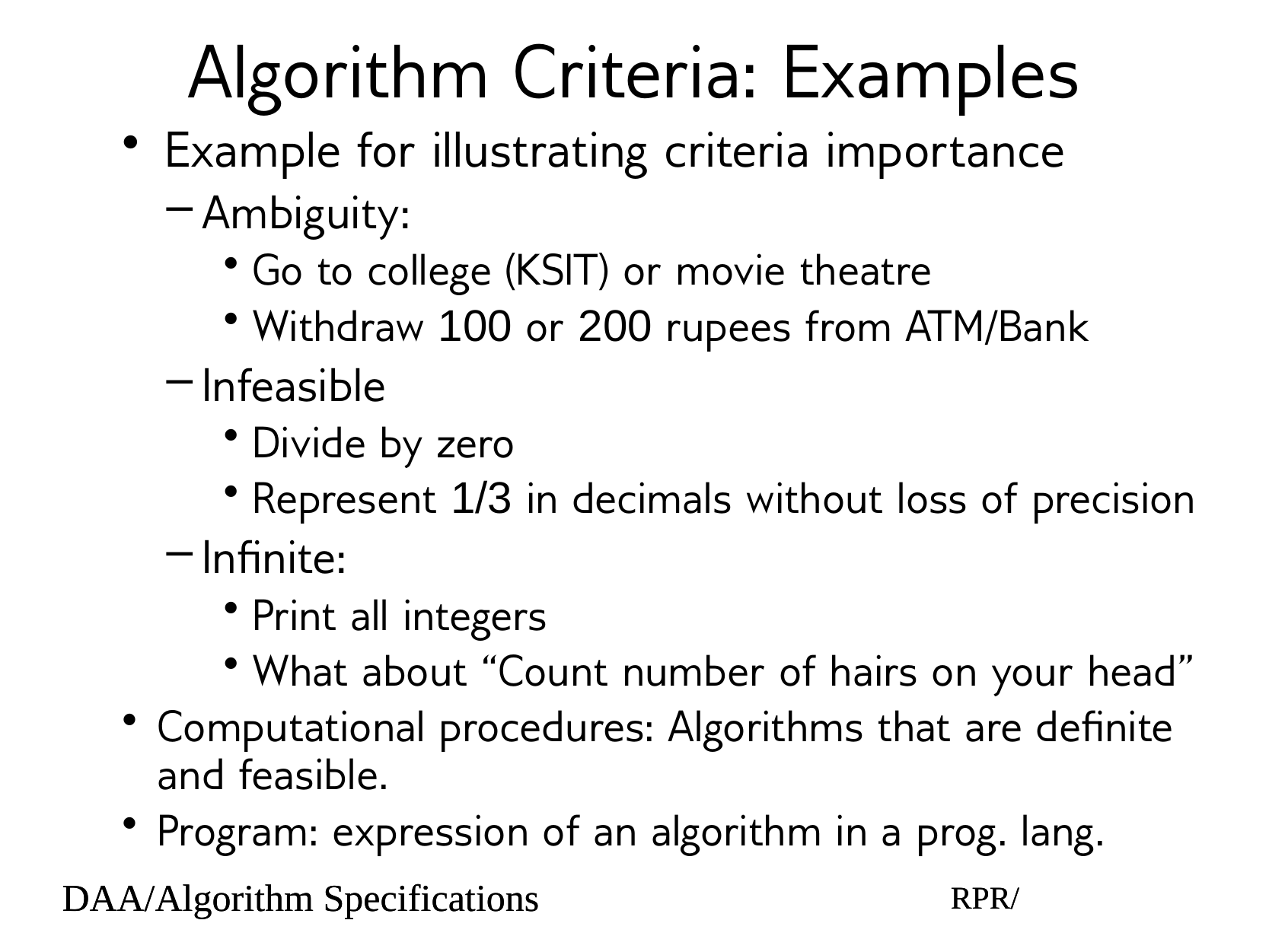

# Algorithm Criteria: Examples
Example for illustrating criteria importance
Ambiguity:
Go to college (KSIT) or movie theatre
Withdraw 100 or 200 rupees from ATM/Bank
Infeasible
Divide by zero
Represent 1/3 in decimals without loss of precision
Infinite:
Print all integers
What about “Count number of hairs on your head”
Computational procedures: Algorithms that are definite and feasible.
Program: expression of an algorithm in a prog. lang.
DAA/Algorithm Specifications
RPR/
7